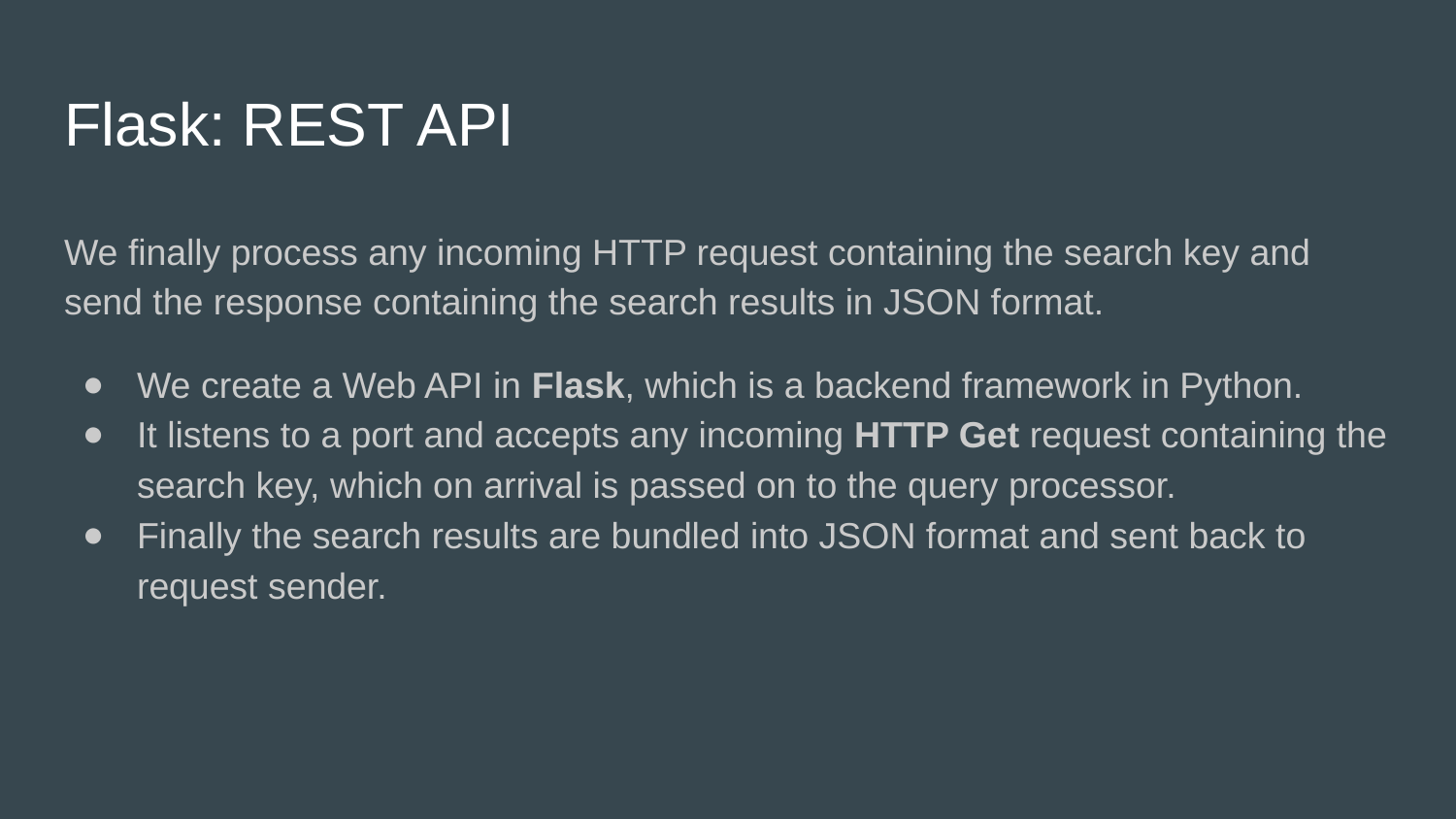

# Flask: REST API
We finally process any incoming HTTP request containing the search key and send the response containing the search results in JSON format.
We create a Web API in Flask, which is a backend framework in Python.
It listens to a port and accepts any incoming HTTP Get request containing the search key, which on arrival is passed on to the query processor.
Finally the search results are bundled into JSON format and sent back to request sender.